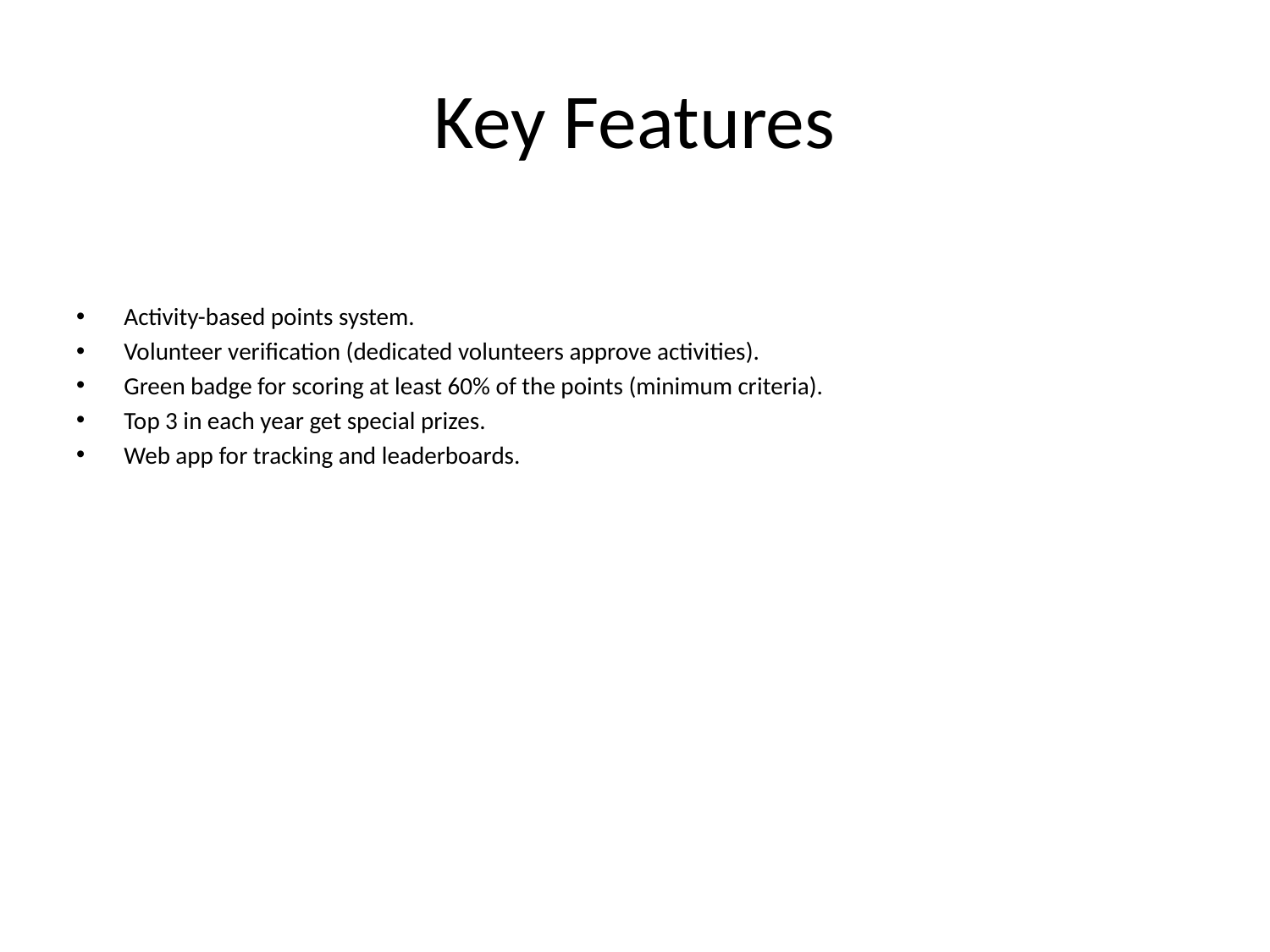

# Key Features

Activity-based points system.
Volunteer verification (dedicated volunteers approve activities).
Green badge for scoring at least 60% of the points (minimum criteria).
Top 3 in each year get special prizes.
Web app for tracking and leaderboards.